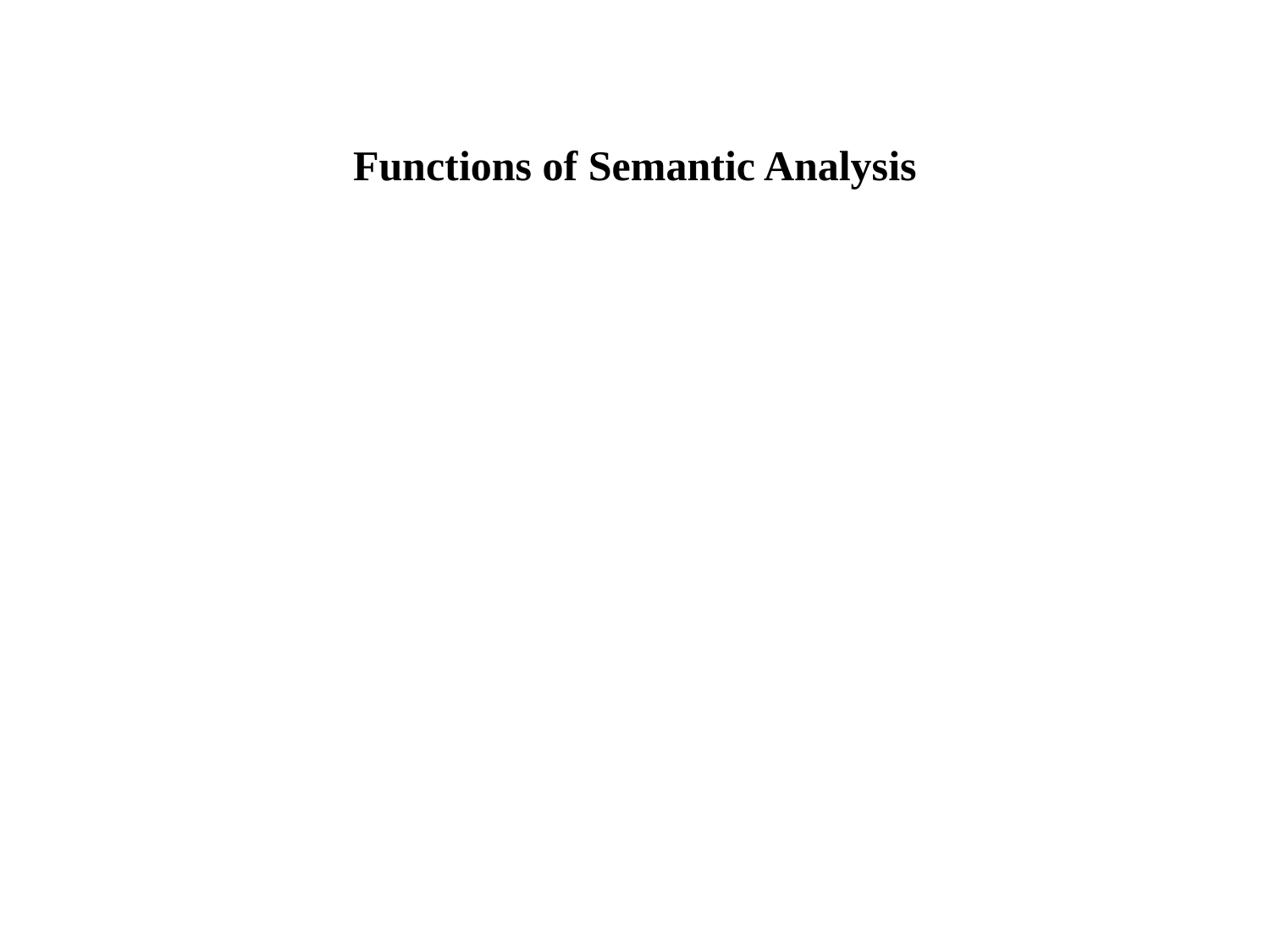

# Functions of Semantic Analysis

Type Checking:

 Ensures that data types are used in a way that is consistent with their definition.

Label checking.

 A program should contain labels and references.

Flow-control check.

 Keeps a check that control structures are used in a proper manner.